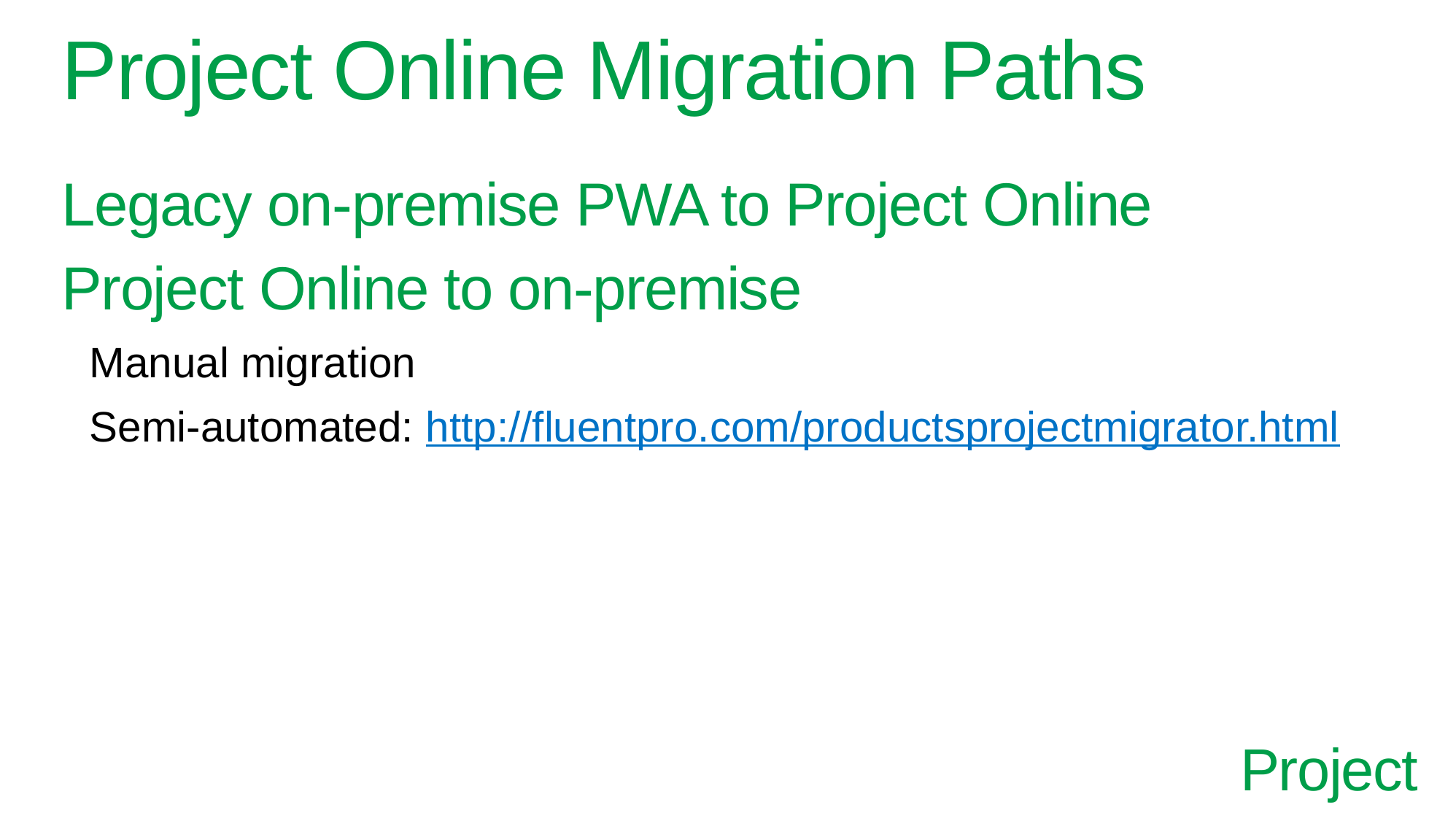

# Project Online Migration Paths
Legacy on-premise PWA to Project Online
Project Online to on-premise
Manual migration
Semi-automated: http://fluentpro.com/productsprojectmigrator.html